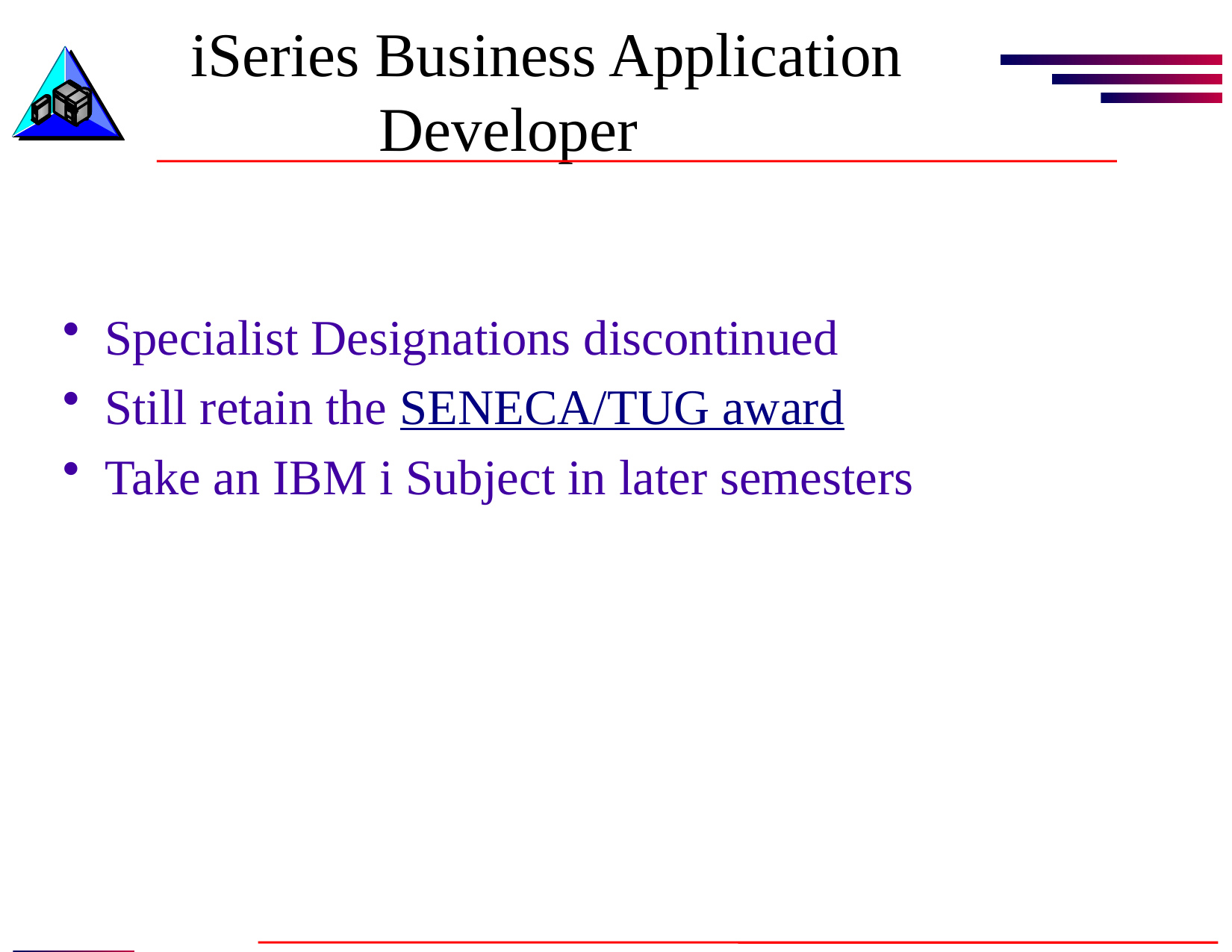

# iSeries Business Application Developer

Specialist Designations discontinued
Still retain the SENECA/TUG award
Take an IBM i Subject in later semesters